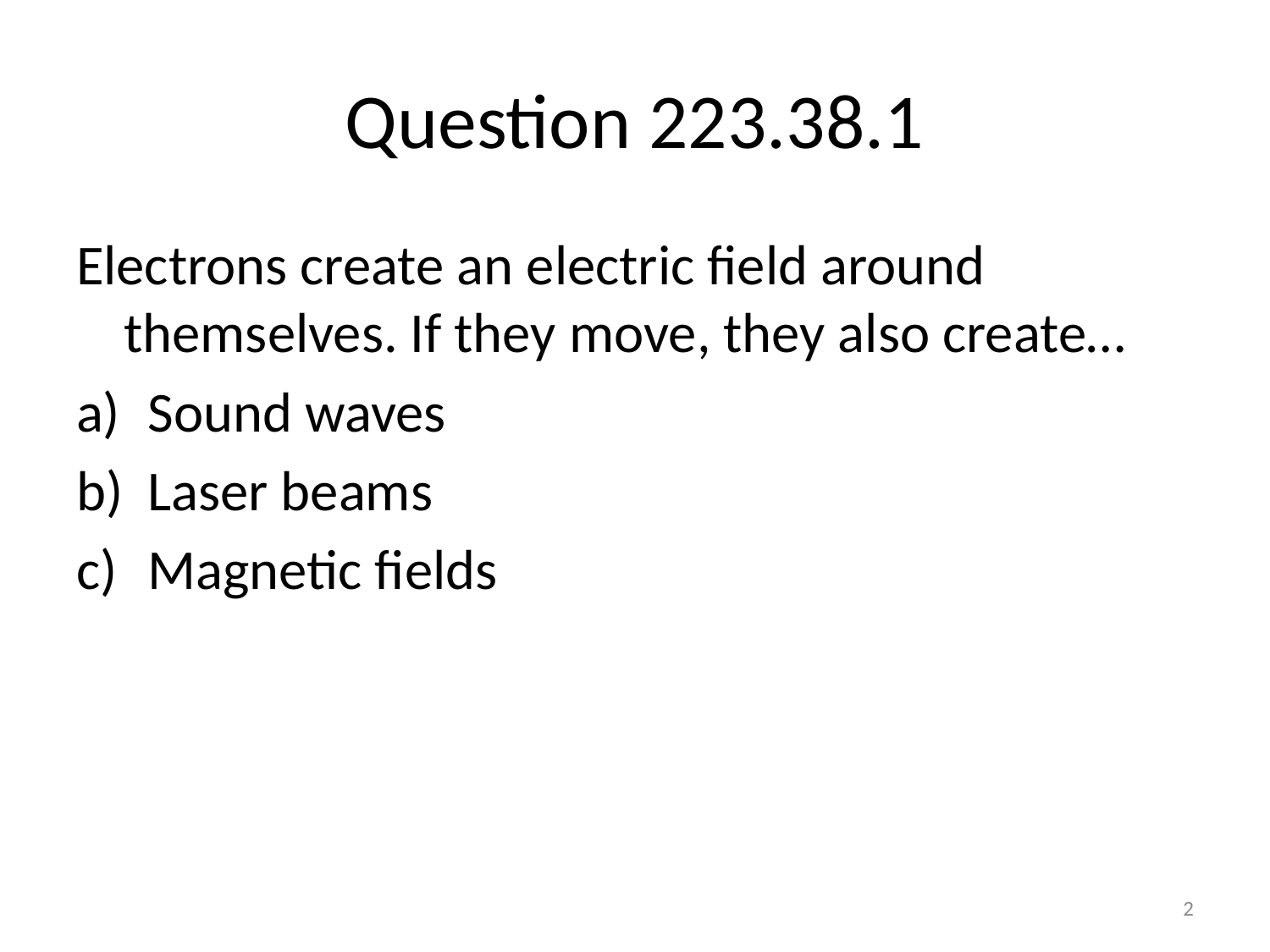

# Question 223.38.1
Electrons create an electric field around themselves. If they move, they also create…
Sound waves
Laser beams
Magnetic fields

2